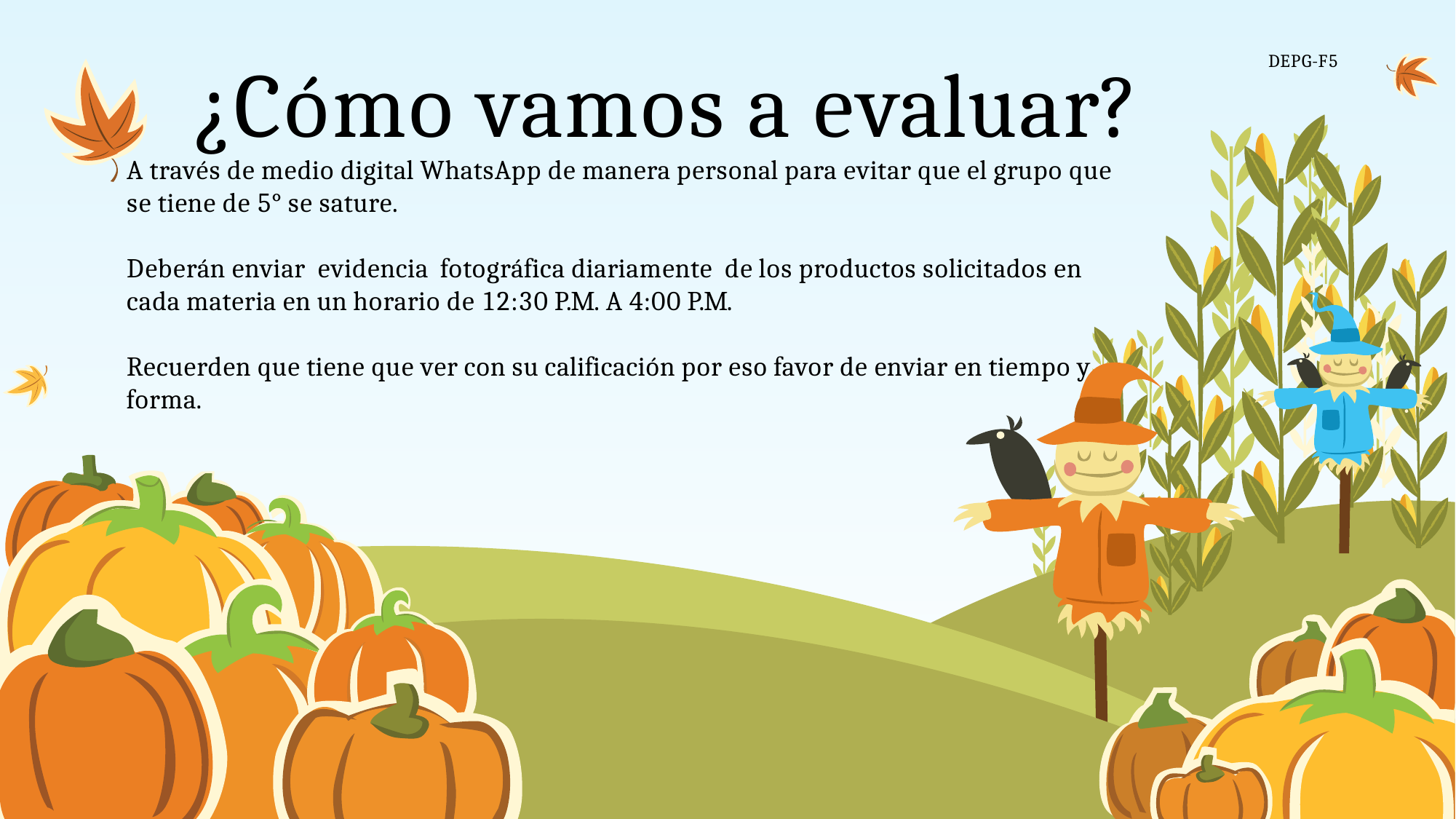

# ¿Cómo vamos a evaluar?
DEPG-F5
A través de medio digital WhatsApp de manera personal para evitar que el grupo que se tiene de 5° se sature.
Deberán enviar  evidencia  fotográfica diariamente  de los productos solicitados en cada materia en un horario de 12:30 P.M. A 4:00 P.M.

Recuerden que tiene que ver con su calificación por eso favor de enviar en tiempo y forma.